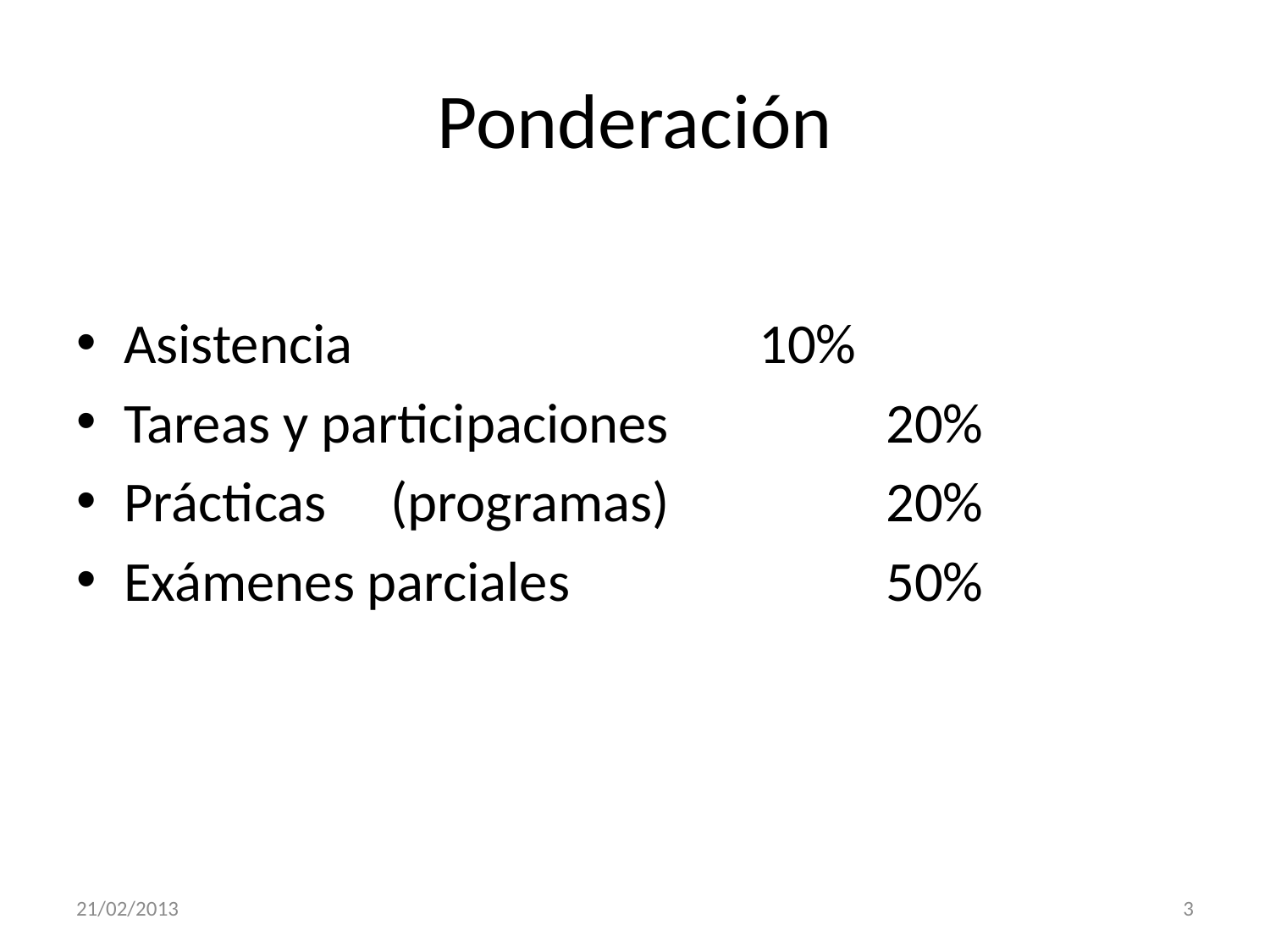

# Ponderación

Asistencia				10%
Tareas y participaciones		20%
Prácticas	 (programas)		20%
Exámenes parciales			50%

21/02/2013
3